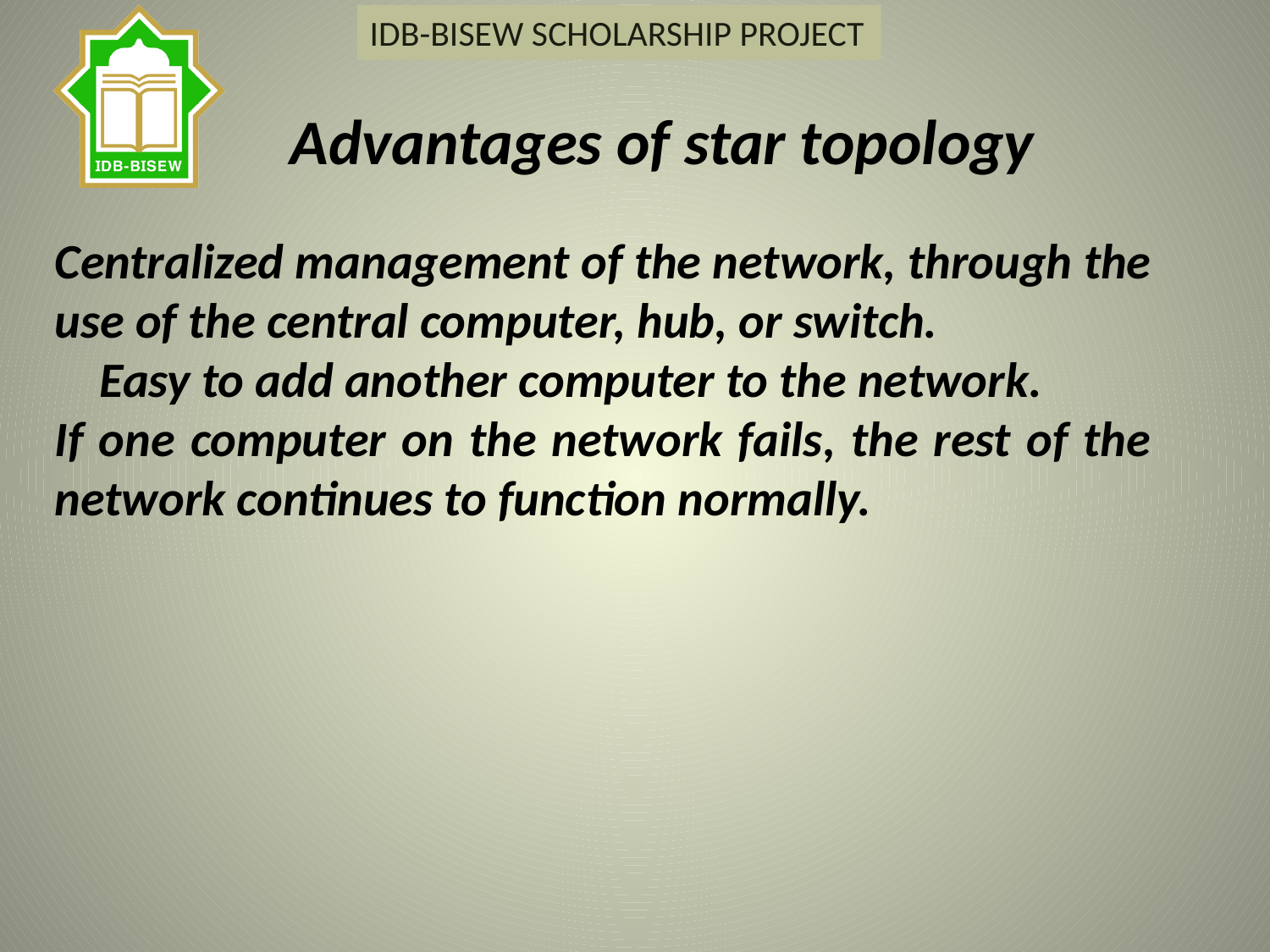

Advantages of star topology
Centralized management of the network, through the use of the central computer, hub, or switch.
    Easy to add another computer to the network.
If one computer on the network fails, the rest of the network continues to function normally.